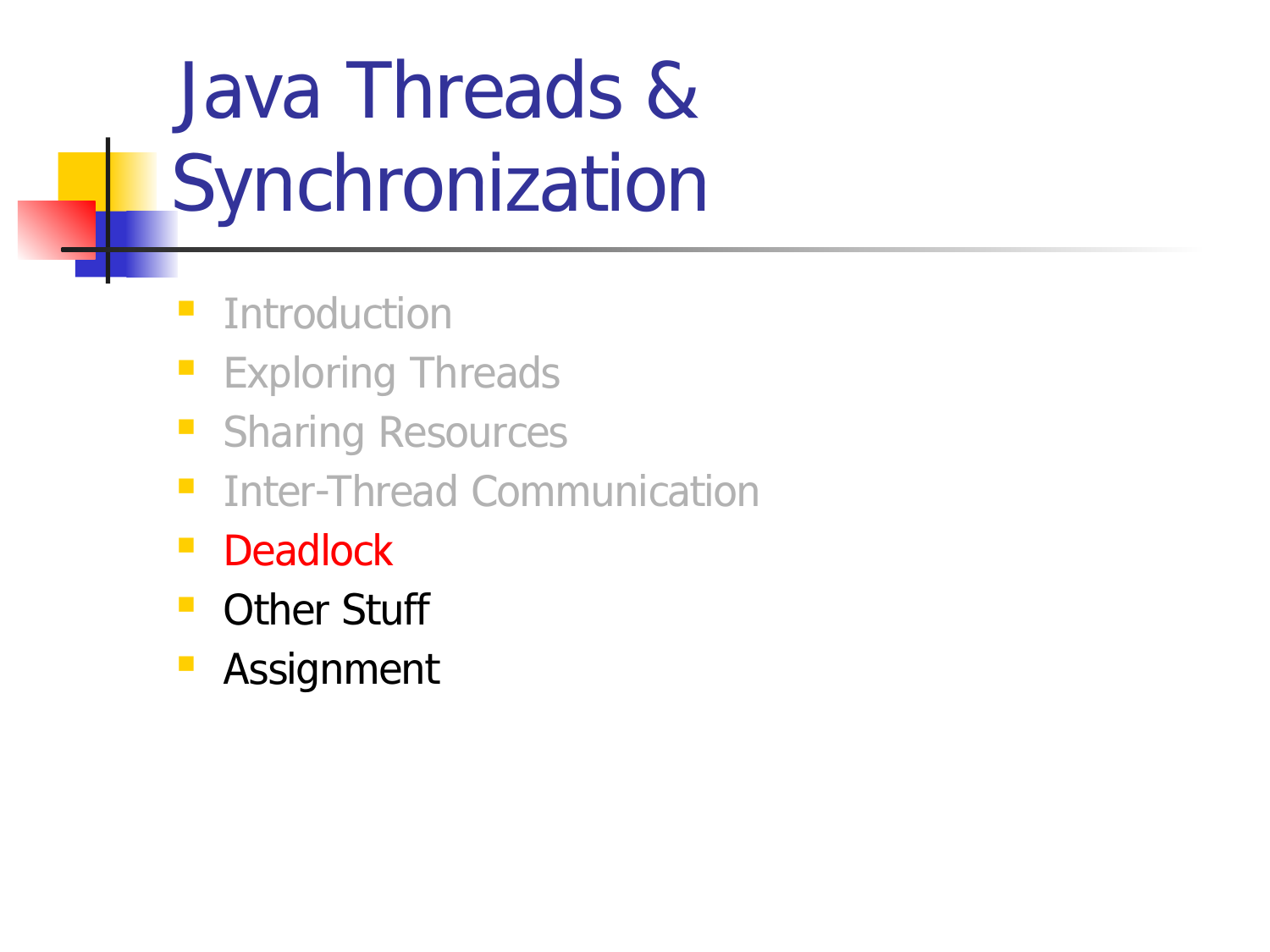

# Java Threads & Synchronization
Introduction
Exploring Threads
Sharing Resources
Inter-Thread Communication
Deadlock
Other Stuff
Assignment